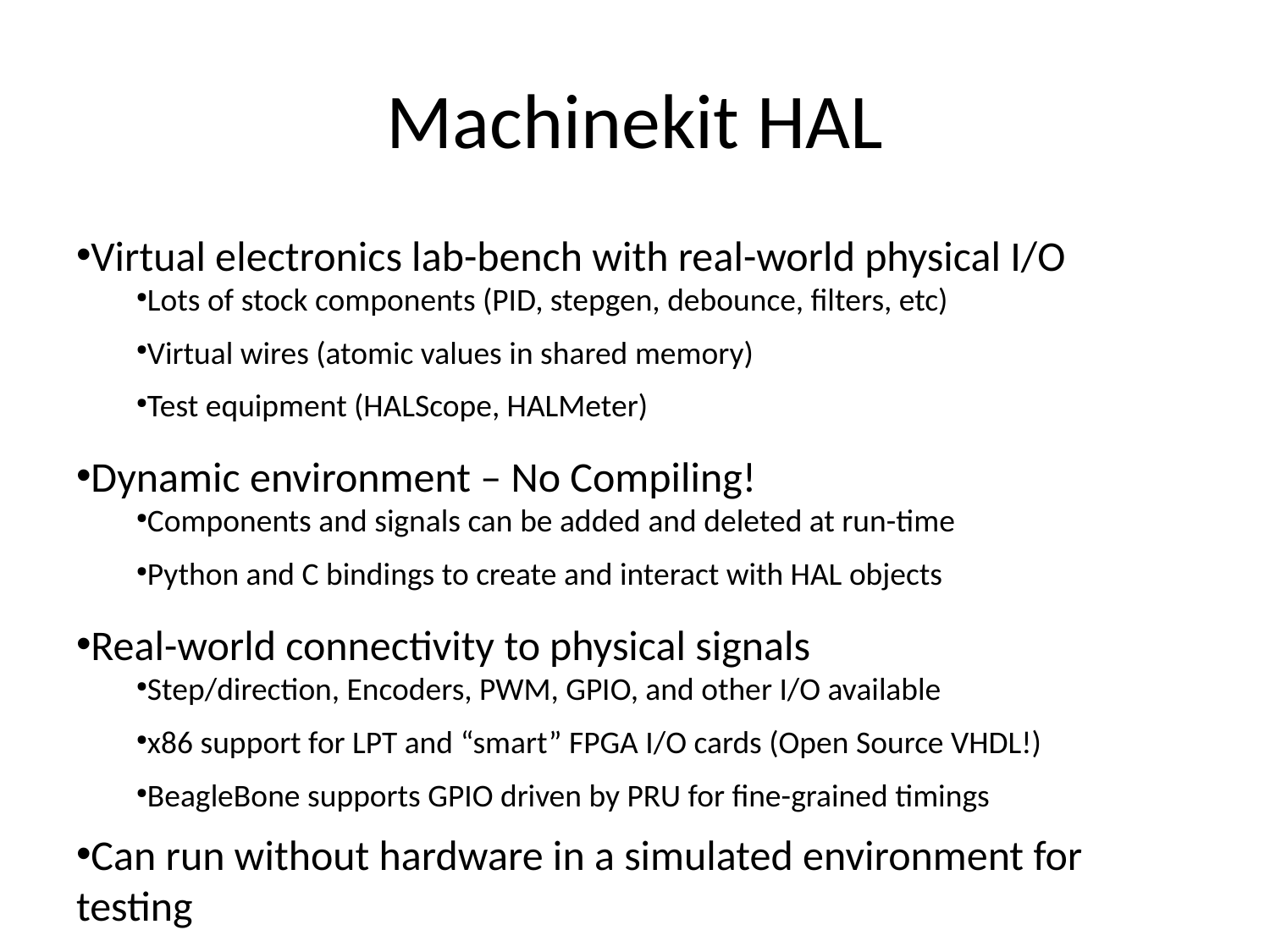

Machinekit HAL
Virtual electronics lab-bench with real-world physical I/O
Lots of stock components (PID, stepgen, debounce, filters, etc)
Virtual wires (atomic values in shared memory)
Test equipment (HALScope, HALMeter)
Dynamic environment – No Compiling!
Components and signals can be added and deleted at run-time
Python and C bindings to create and interact with HAL objects
Real-world connectivity to physical signals
Step/direction, Encoders, PWM, GPIO, and other I/O available
x86 support for LPT and “smart” FPGA I/O cards (Open Source VHDL!)
BeagleBone supports GPIO driven by PRU for fine-grained timings
Can run without hardware in a simulated environment for testing